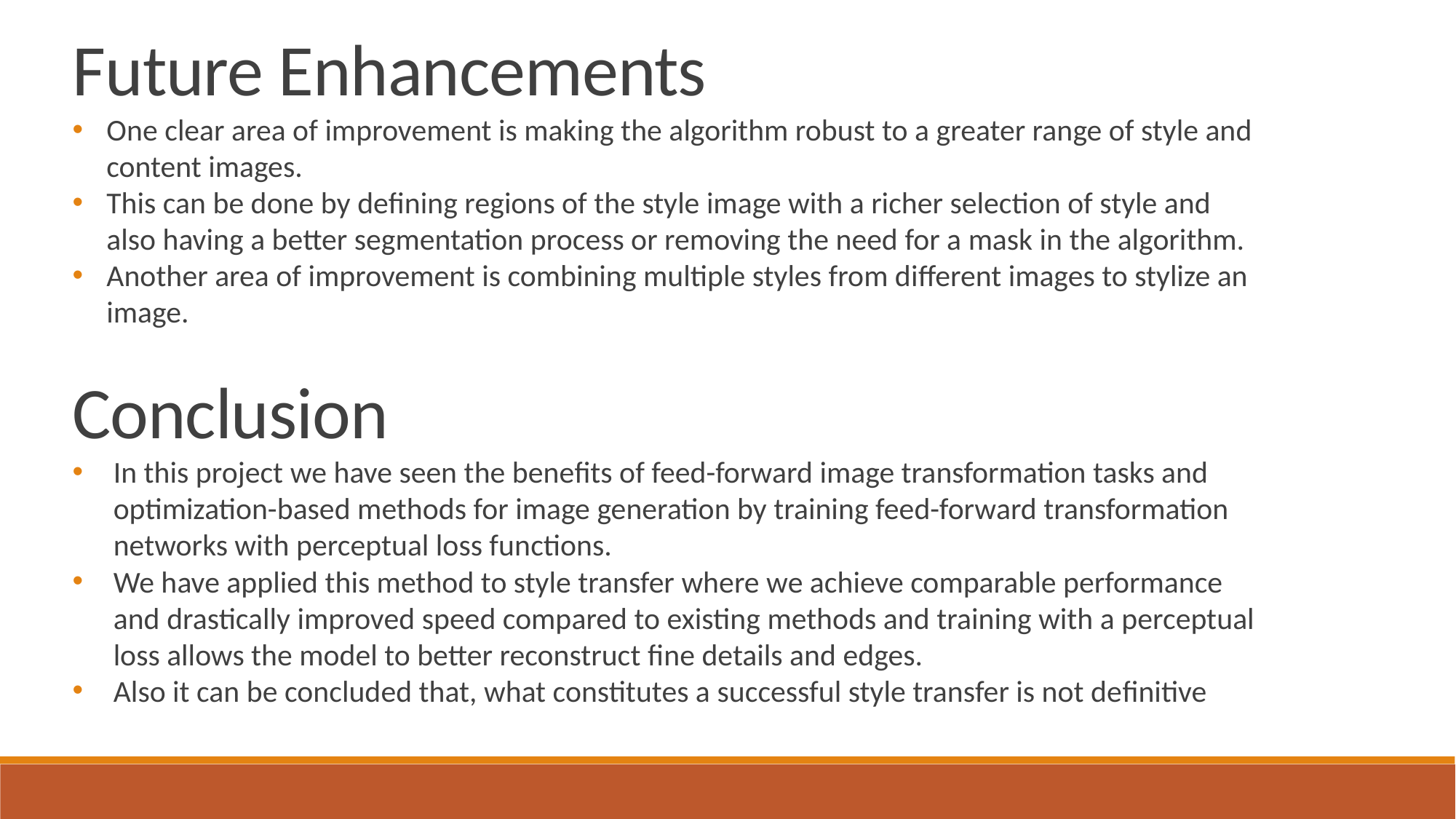

Future Enhancements
One clear area of improvement is making the algorithm robust to a greater range of style and content images.
This can be done by deﬁning regions of the style image with a richer selection of style and also having a better segmentation process or removing the need for a mask in the algorithm.
Another area of improvement is combining multiple styles from diﬀerent images to stylize an image.

Conclusion
In this project we have seen the beneﬁts of feed-forward image transformation tasks and optimization-based methods for image generation by training feed-forward transformation networks with perceptual loss functions.
We have applied this method to style transfer where we achieve comparable performance and drastically improved speed compared to existing methods and training with a perceptual loss allows the model to better reconstruct ﬁne details and edges.
Also it can be concluded that, what constitutes a successful style transfer is not deﬁnitive